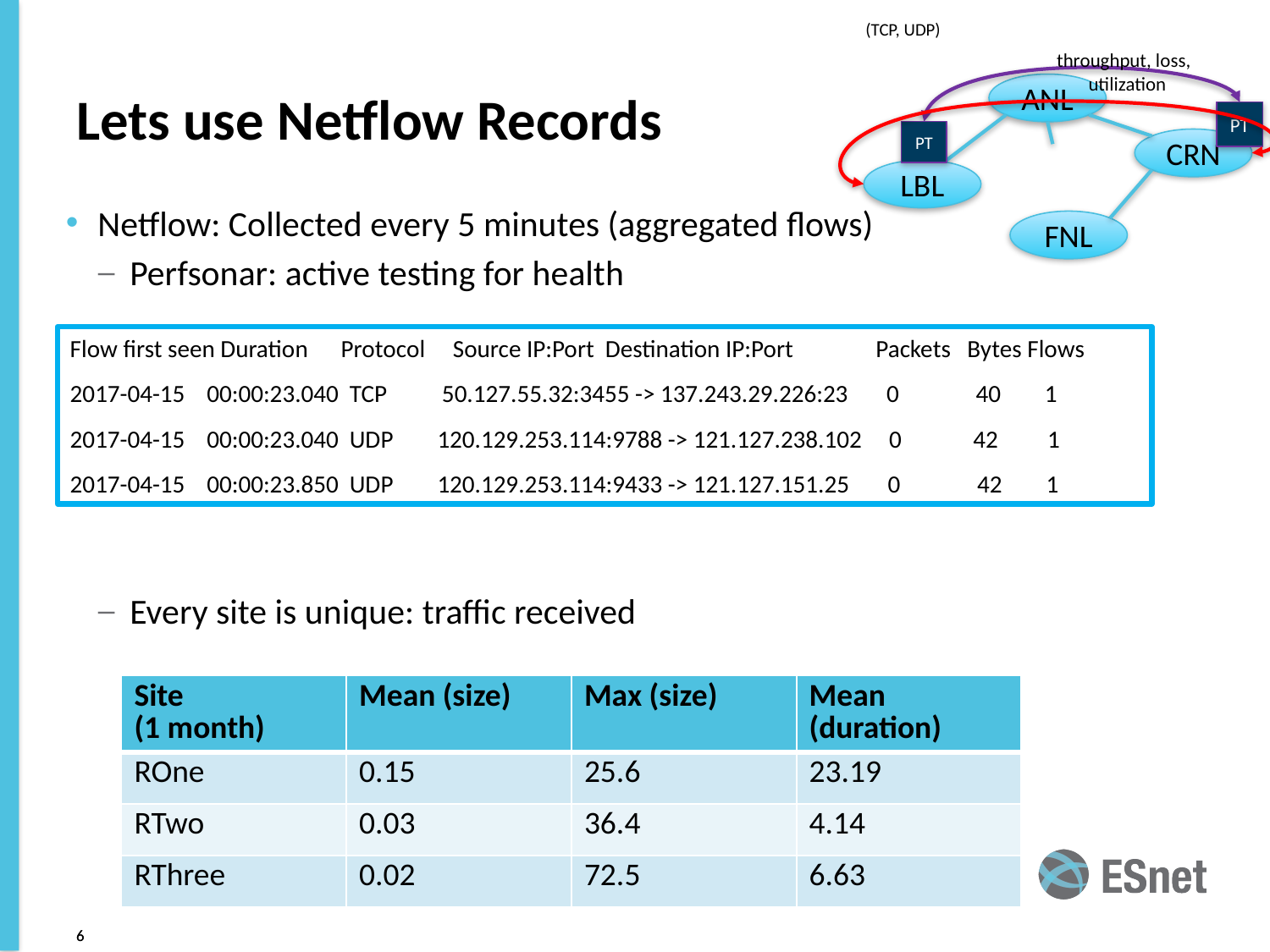

(TCP, UDP)
# Lets use Netflow Records
throughput, loss, utilization
ANL
PT
PT
CRN
LBL
Netflow: Collected every 5 minutes (aggregated flows)
Perfsonar: active testing for health

Every site is unique: traffic received
FNL
Flow first seen Duration      Protocol     Source IP:Port  Destination IP:Port               Packets   Bytes Flows
2017-04-15    00:00:23.040  TCP          50.127.55.32:3455 -> 137.243.29.226:23       0              40        1
2017-04-15    00:00:23.040  UDP        120.129.253.114:9788 -> 121.127.238.102     0             42         1
2017-04-15    00:00:23.850  UDP        120.129.253.114:9433 -> 121.127.151.25       0              42        1
| Site (1 month) | Mean (size) | Max (size) | Mean (duration) |
| --- | --- | --- | --- |
| ROne | 0.15 | 25.6 | 23.19 |
| RTwo | 0.03 | 36.4 | 4.14 |
| RThree | 0.02 | 72.5 | 6.63 |
6
6